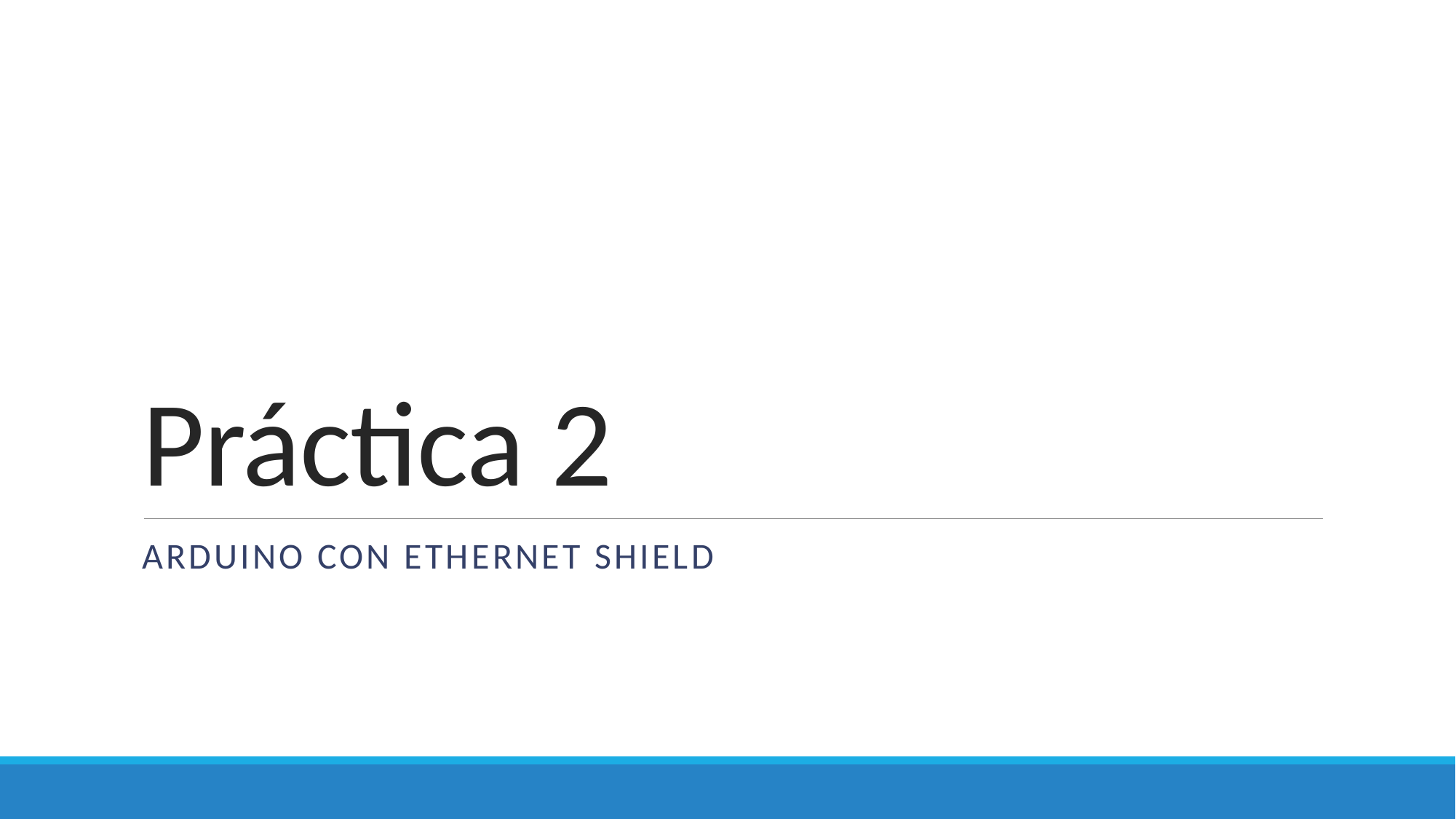

# Práctica 2
ARDUINO con Ethernet Shield